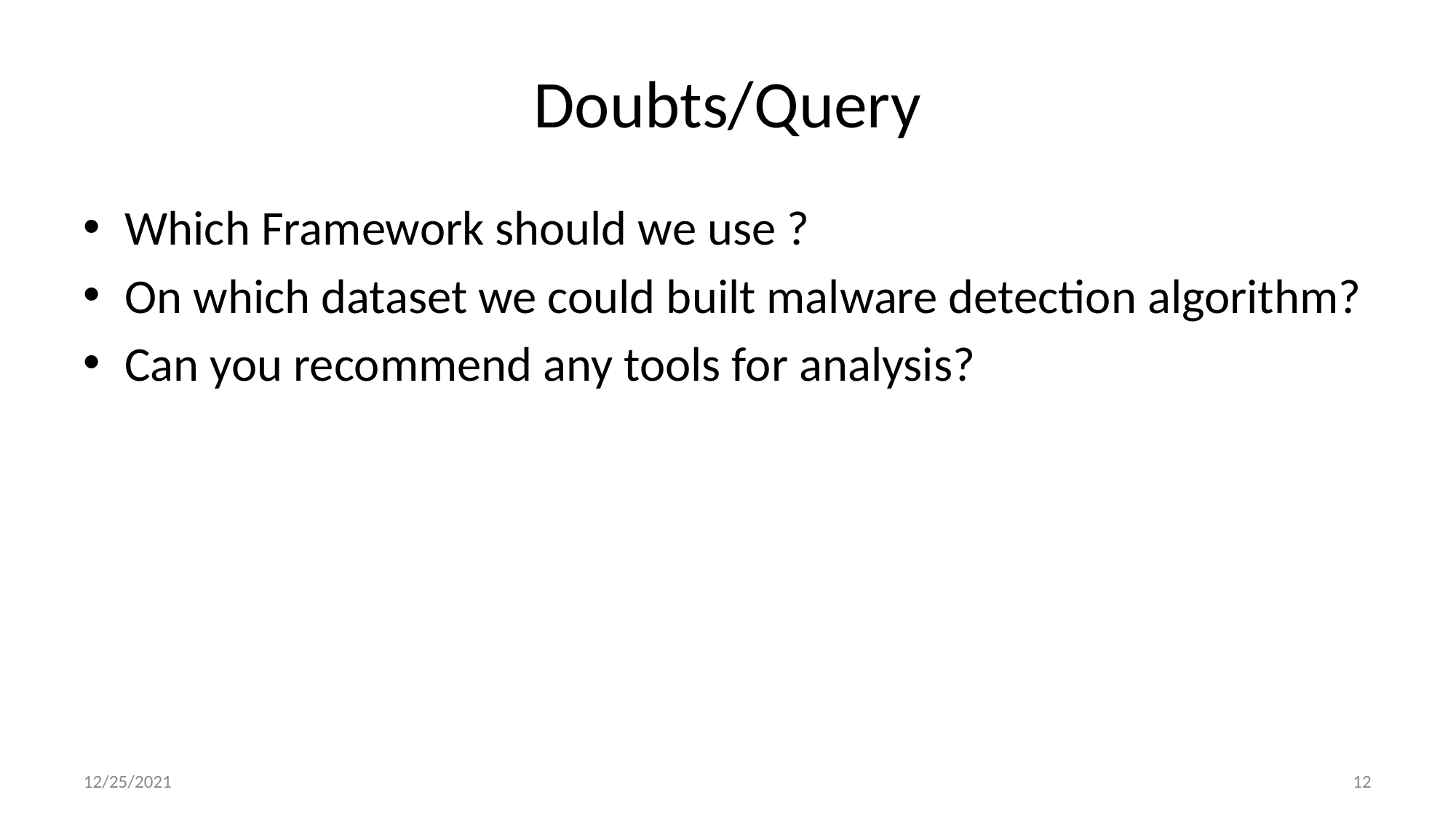

# Doubts/Query
Which Framework should we use ?
On which dataset we could built malware detection algorithm?
Can you recommend any tools for analysis?

12/25/2021
12